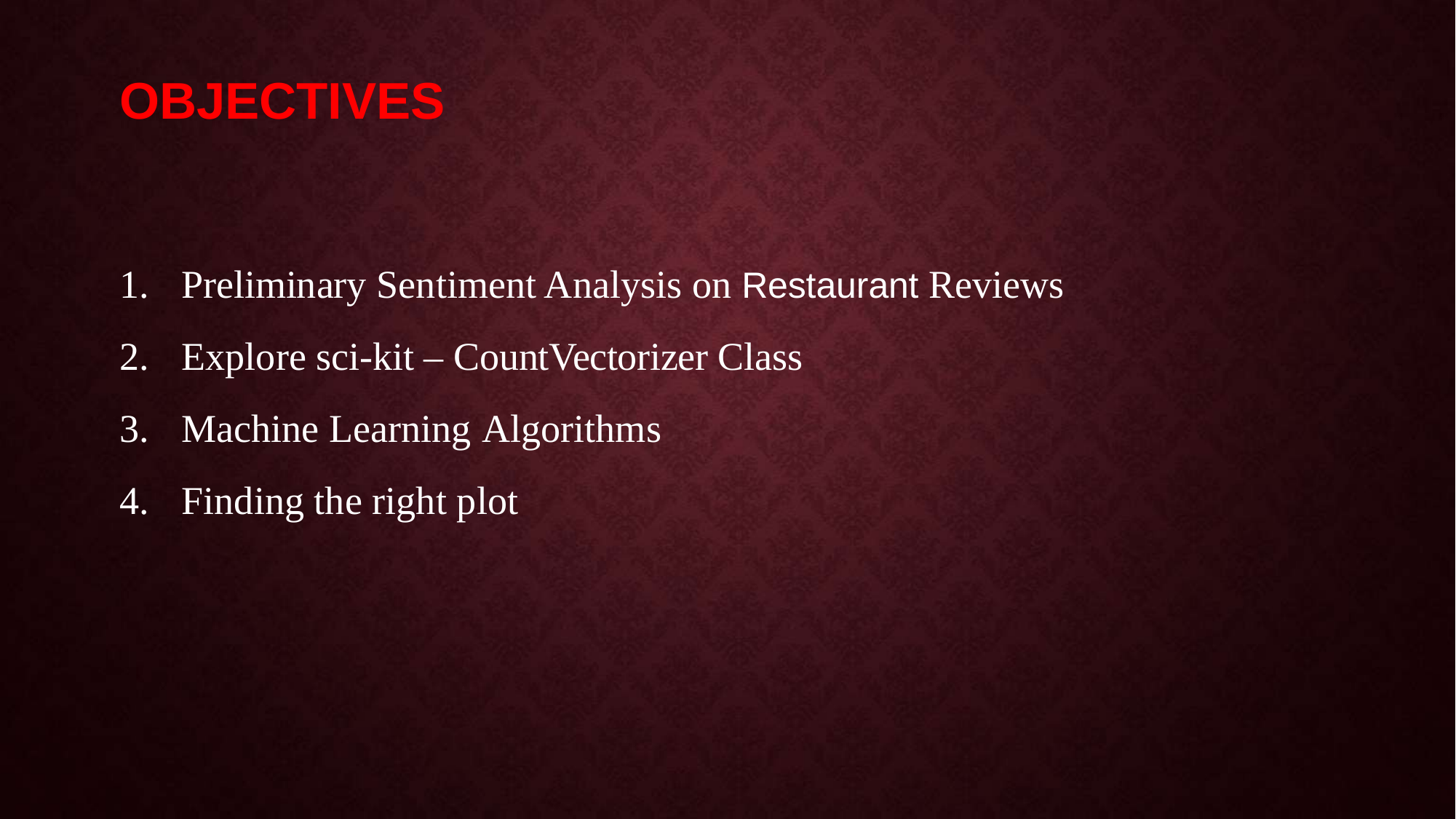

# OBJECTIVES
Preliminary Sentiment Analysis on Restaurant Reviews
Explore sci-kit – CountVectorizer Class
Machine Learning Algorithms
Finding the right plot